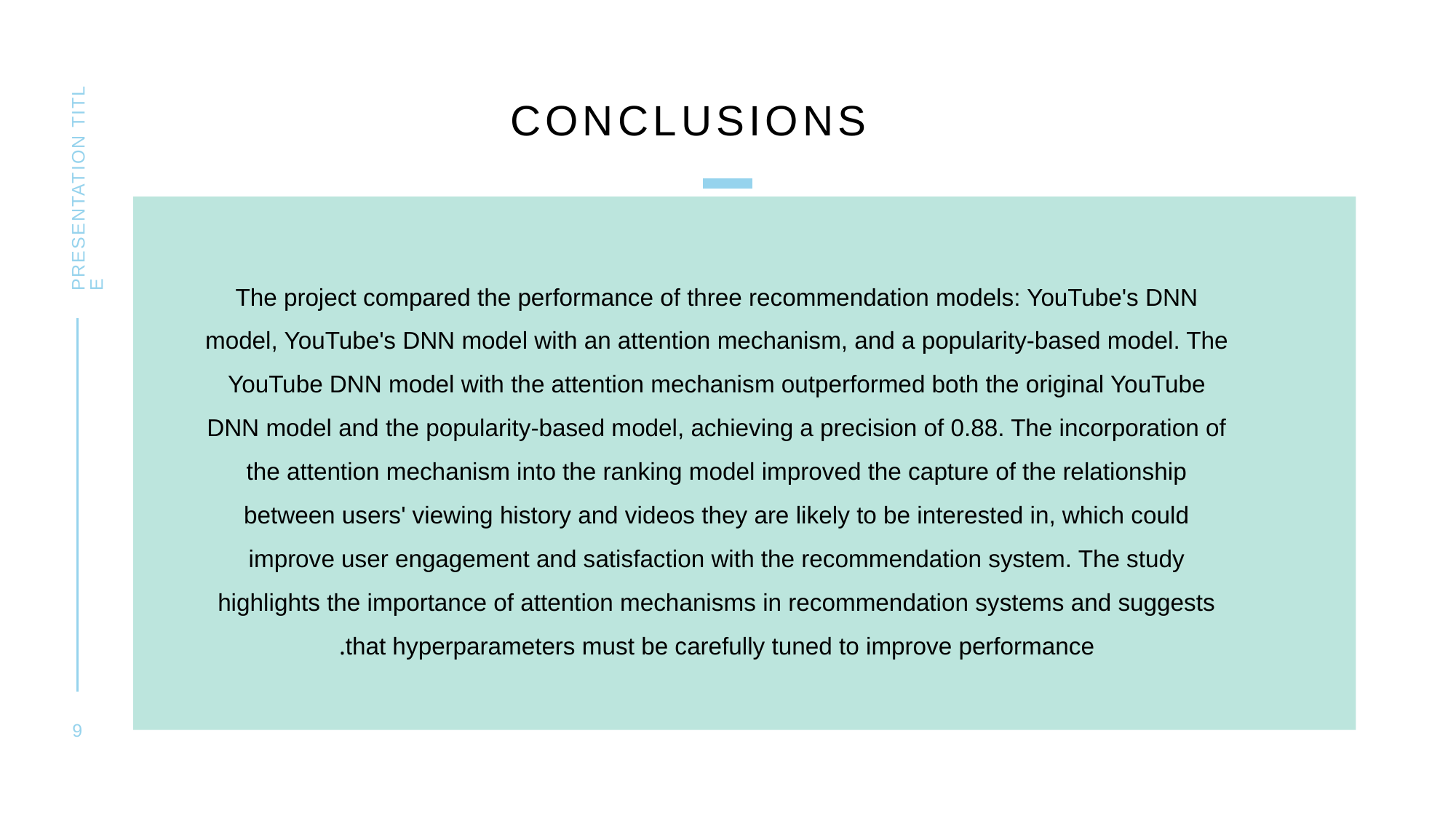

# Conclusions
presentation title
The project compared the performance of three recommendation models: YouTube's DNN model, YouTube's DNN model with an attention mechanism, and a popularity-based model. The YouTube DNN model with the attention mechanism outperformed both the original YouTube DNN model and the popularity-based model, achieving a precision of 0.88. The incorporation of the attention mechanism into the ranking model improved the capture of the relationship between users' viewing history and videos they are likely to be interested in, which could improve user engagement and satisfaction with the recommendation system. The study highlights the importance of attention mechanisms in recommendation systems and suggests that hyperparameters must be carefully tuned to improve performance.
9